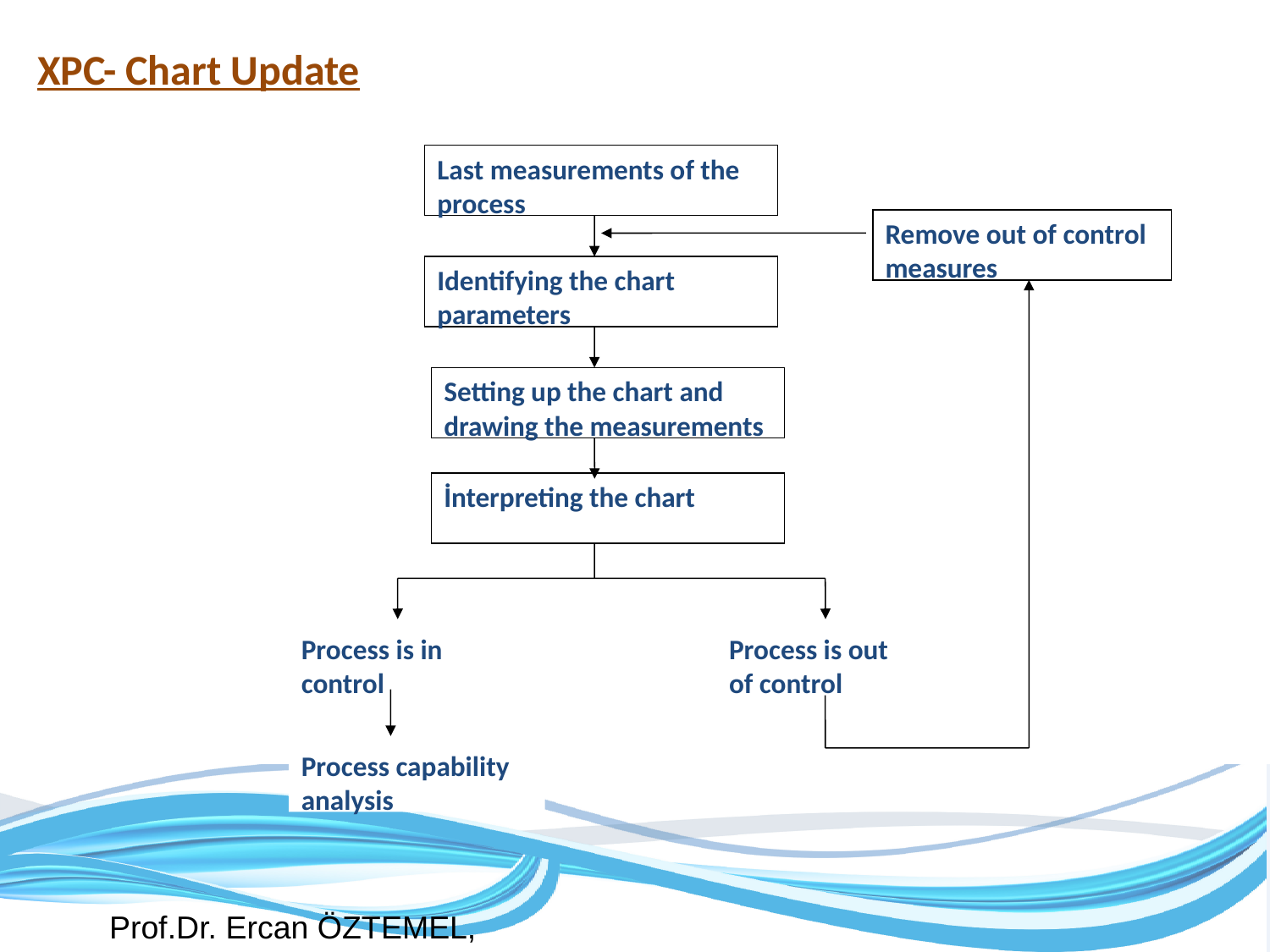

XPC- Chart Update

Last measurements of the process
Remove out of control measures

Identifying the chart parameters

Setting up the chart and drawing the measurements

İnterpreting the chart

Process is in control
Process is out of control

Process capability analysis